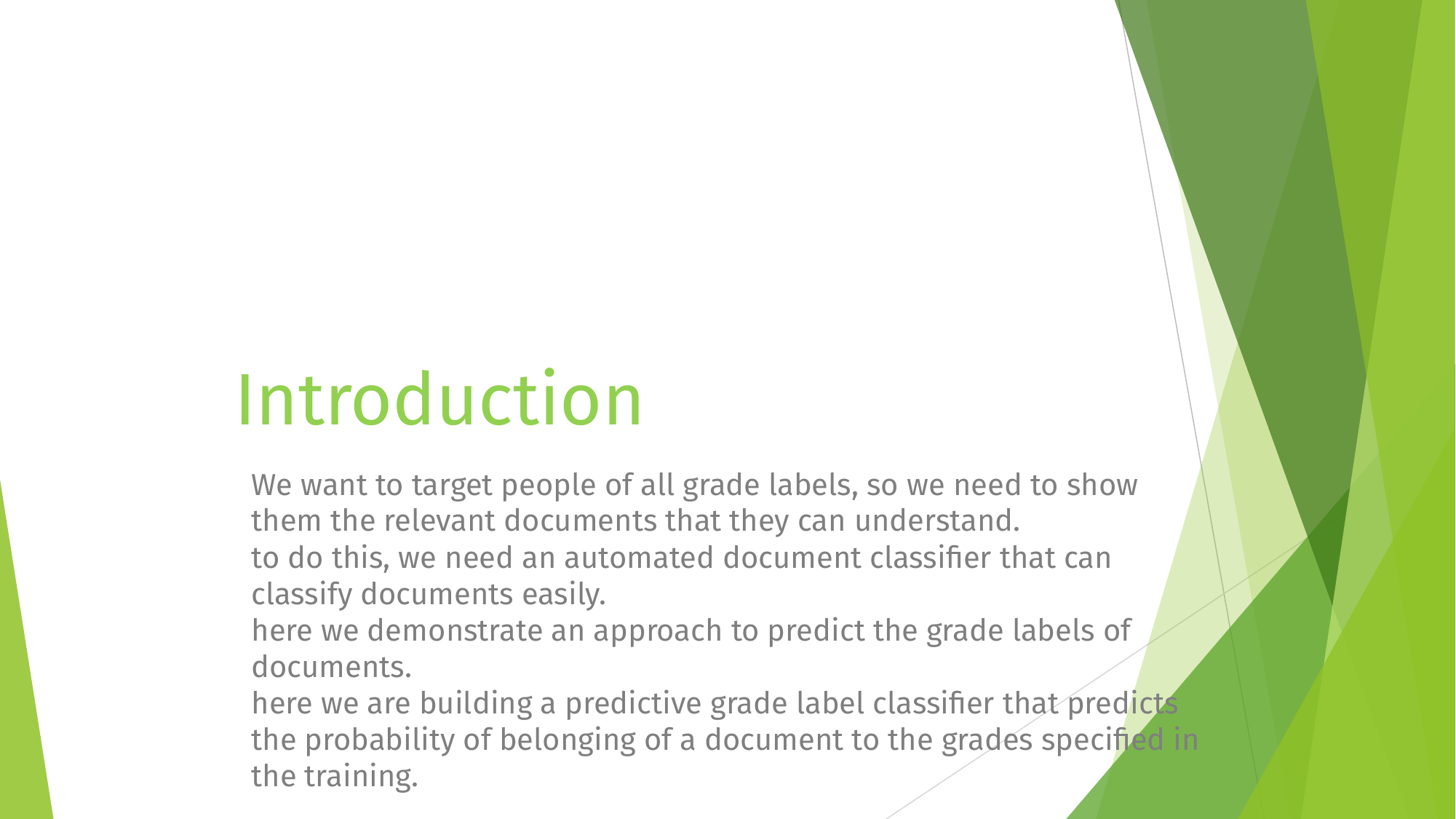

# Introduction
We want to target people of all grade labels, so we need to show them the relevant documents that they can understand.
to do this, we need an automated document classifier that can classify documents easily.
here we demonstrate an approach to predict the grade labels of documents.
here we are building a predictive grade label classifier that predicts the probability of belonging of a document to the grades specified in the training.